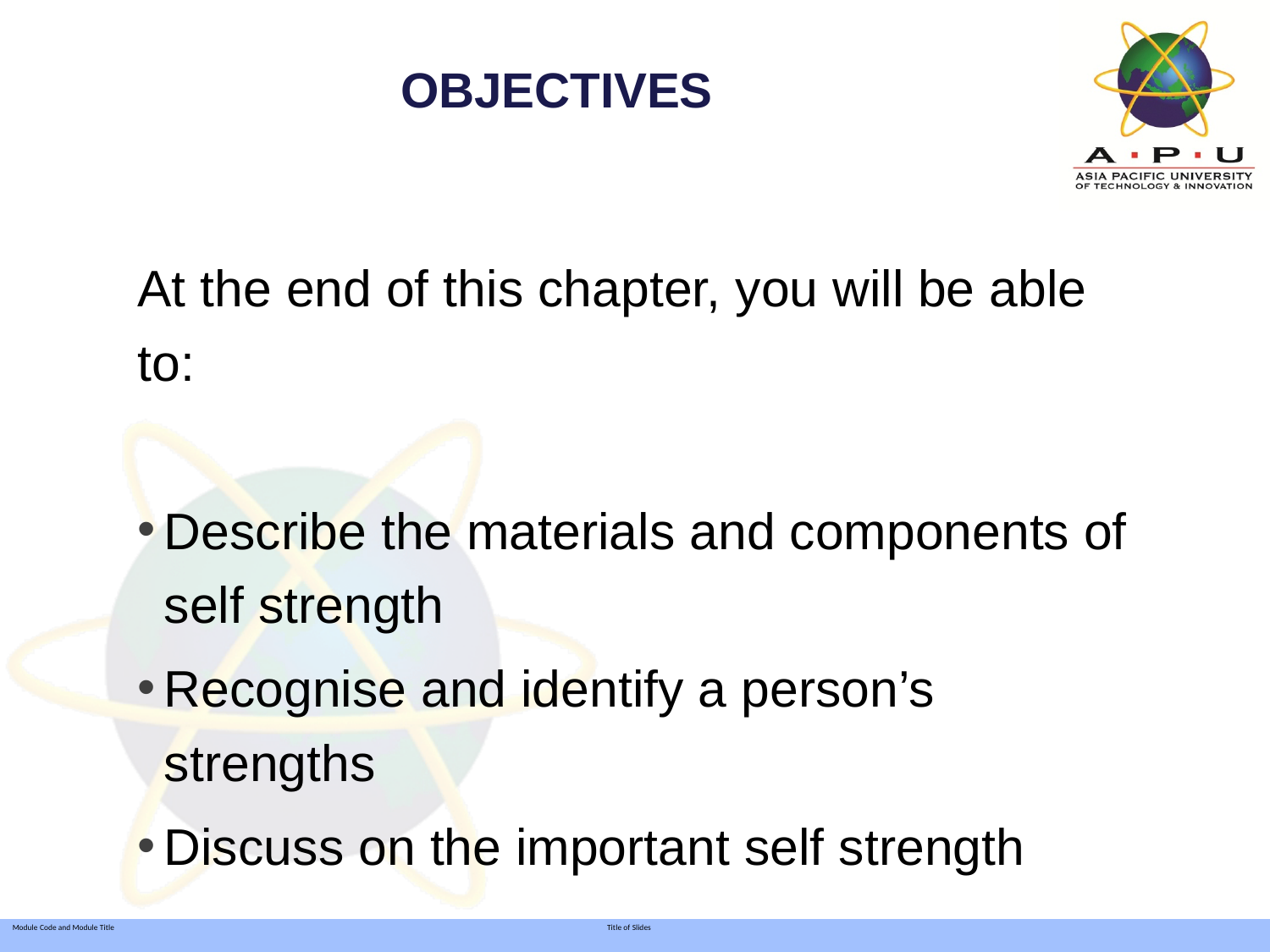

# OBJECTIVES

At the end of this chapter, you will be able to:

Describe the materials and components of self strength
Recognise and identify a person’s strengths
Discuss on the important self strength